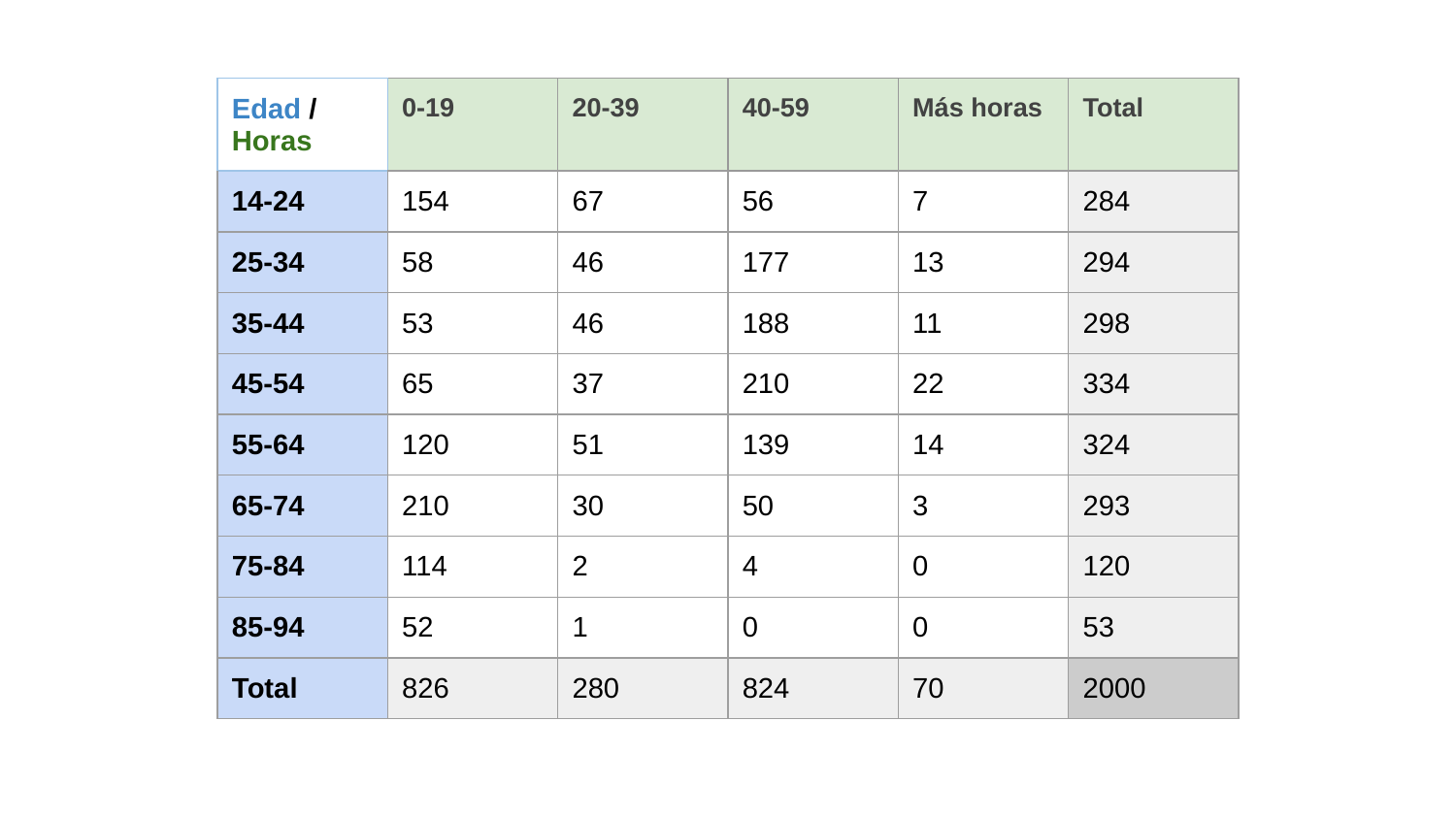

| Edad / Horas | 0-19 | 20-39 | 40-59 | Más horas | Total |
| --- | --- | --- | --- | --- | --- |
| 14-24 | 154 | 67 | 56 | 7 | 284 |
| 25-34 | 58 | 46 | 177 | 13 | 294 |
| 35-44 | 53 | 46 | 188 | 11 | 298 |
| 45-54 | 65 | 37 | 210 | 22 | 334 |
| 55-64 | 120 | 51 | 139 | 14 | 324 |
| 65-74 | 210 | 30 | 50 | 3 | 293 |
| 75-84 | 114 | 2 | 4 | 0 | 120 |
| 85-94 | 52 | 1 | 0 | 0 | 53 |
| Total | 826 | 280 | 824 | 70 | 2000 |